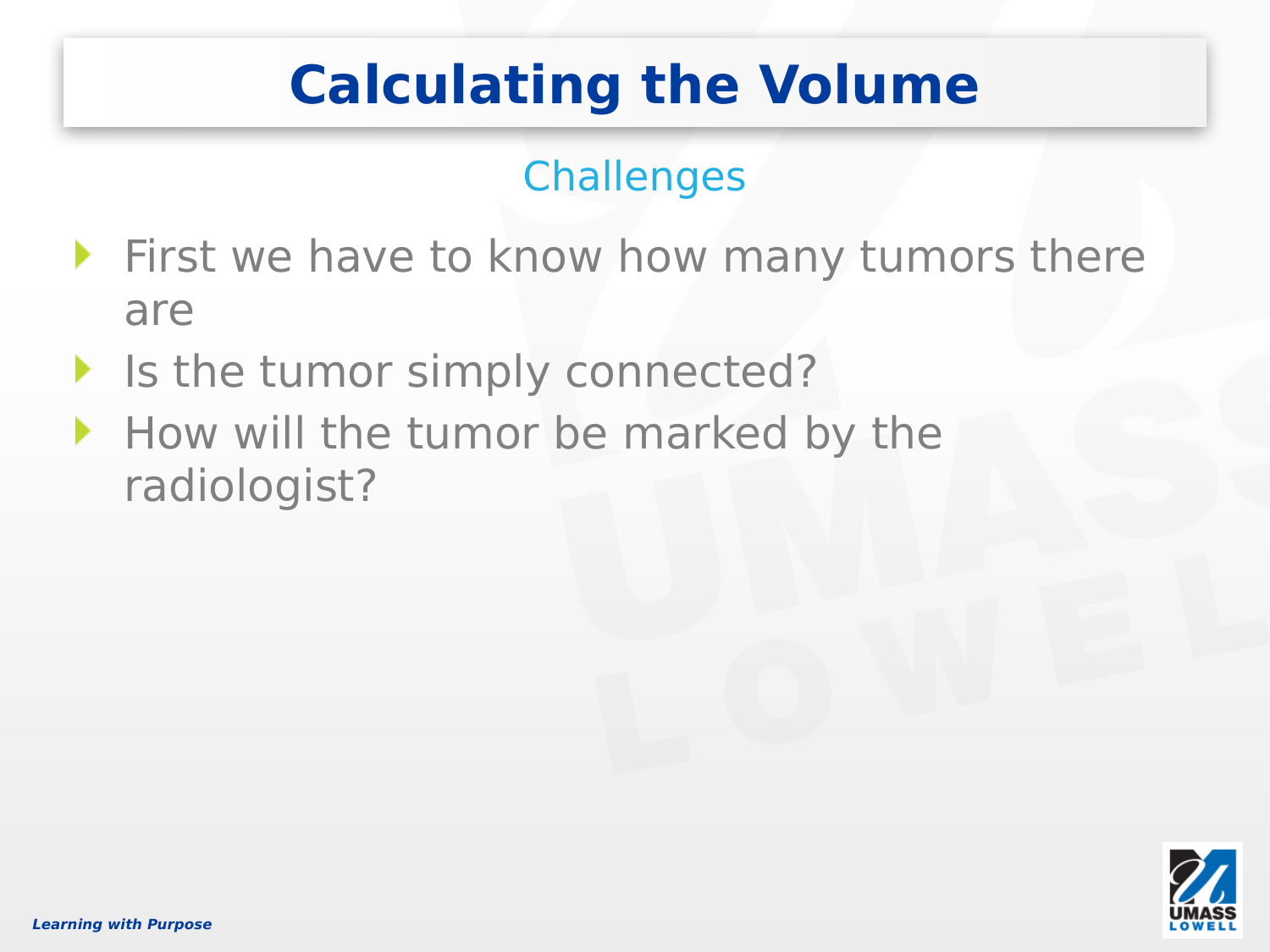

# Calculating the Volume
Challenges
First we have to know how many tumors there are
Is the tumor simply connected?
How will the tumor be marked by the radiologist?